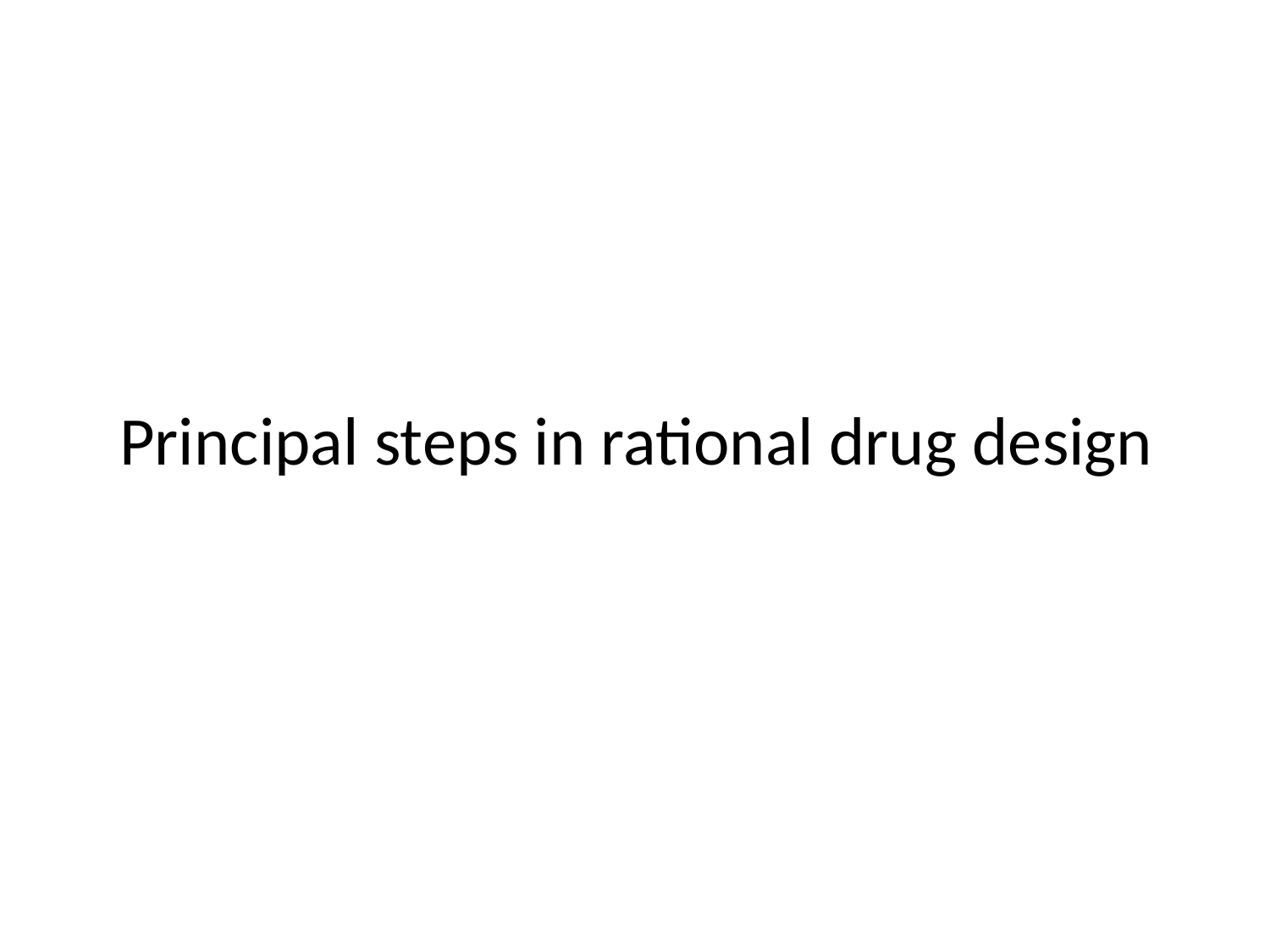

# Principal steps in rational drug design